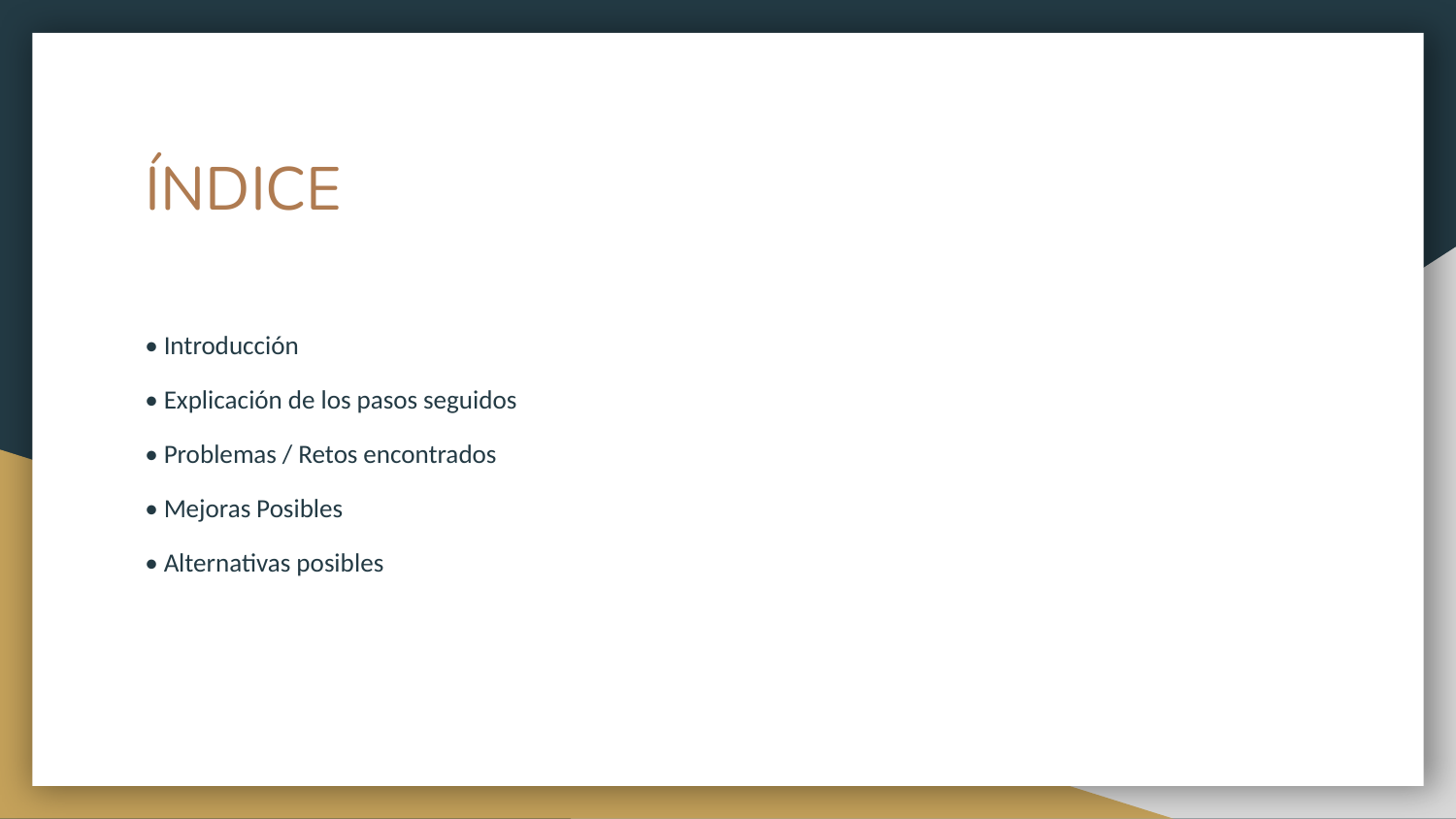

# ÍNDICE
• Introducción
• Explicación de los pasos seguidos
• Problemas / Retos encontrados
• Mejoras Posibles
• Alternativas posibles